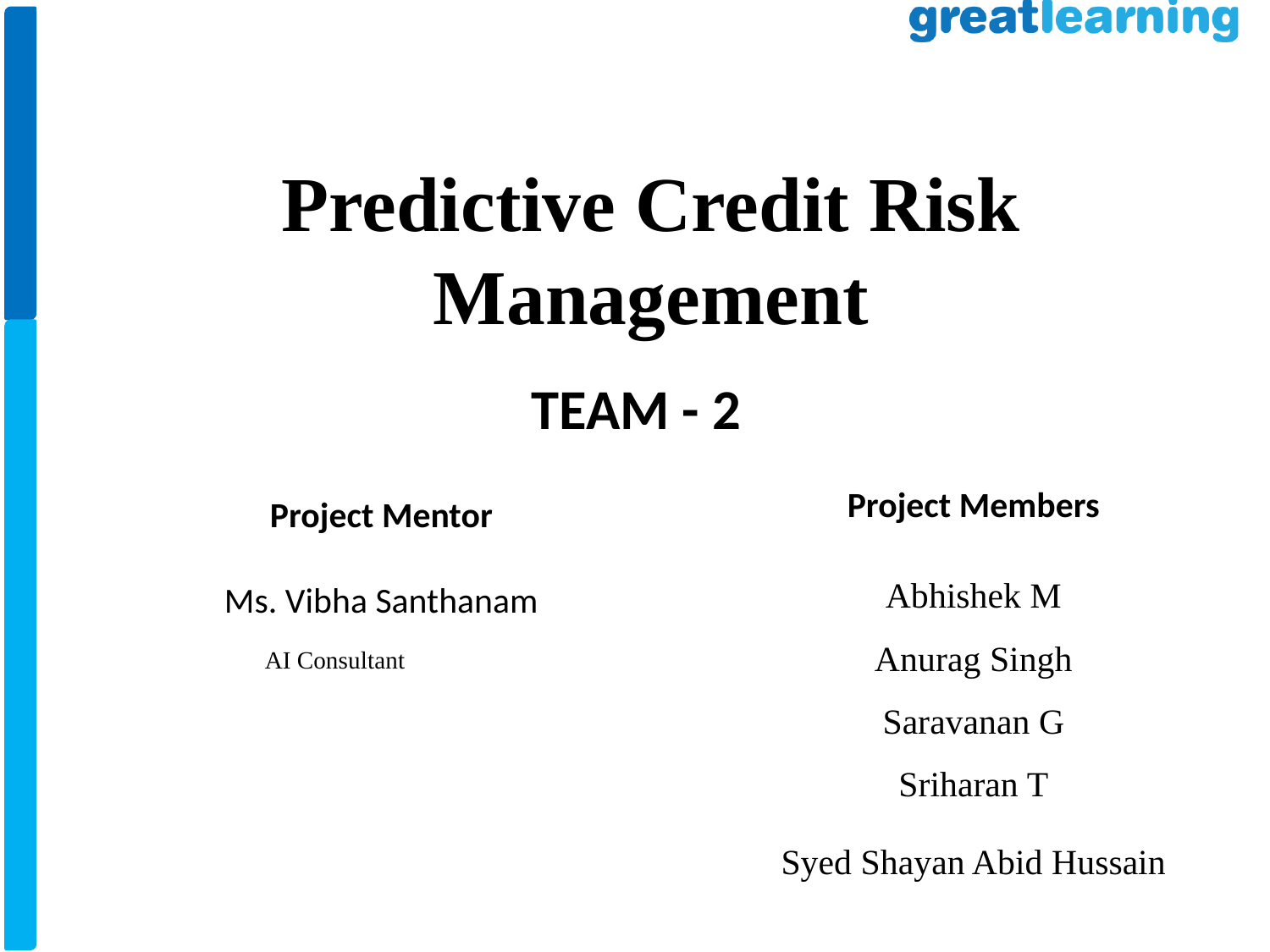

Predictive Credit Risk Management

TEAM - 2
Project Members

Abhishek M
Anurag Singh
Saravanan G
Sriharan T
Syed Shayan Abid Hussain
Project Mentor

Ms. Vibha Santhanam
                  AI Consultant